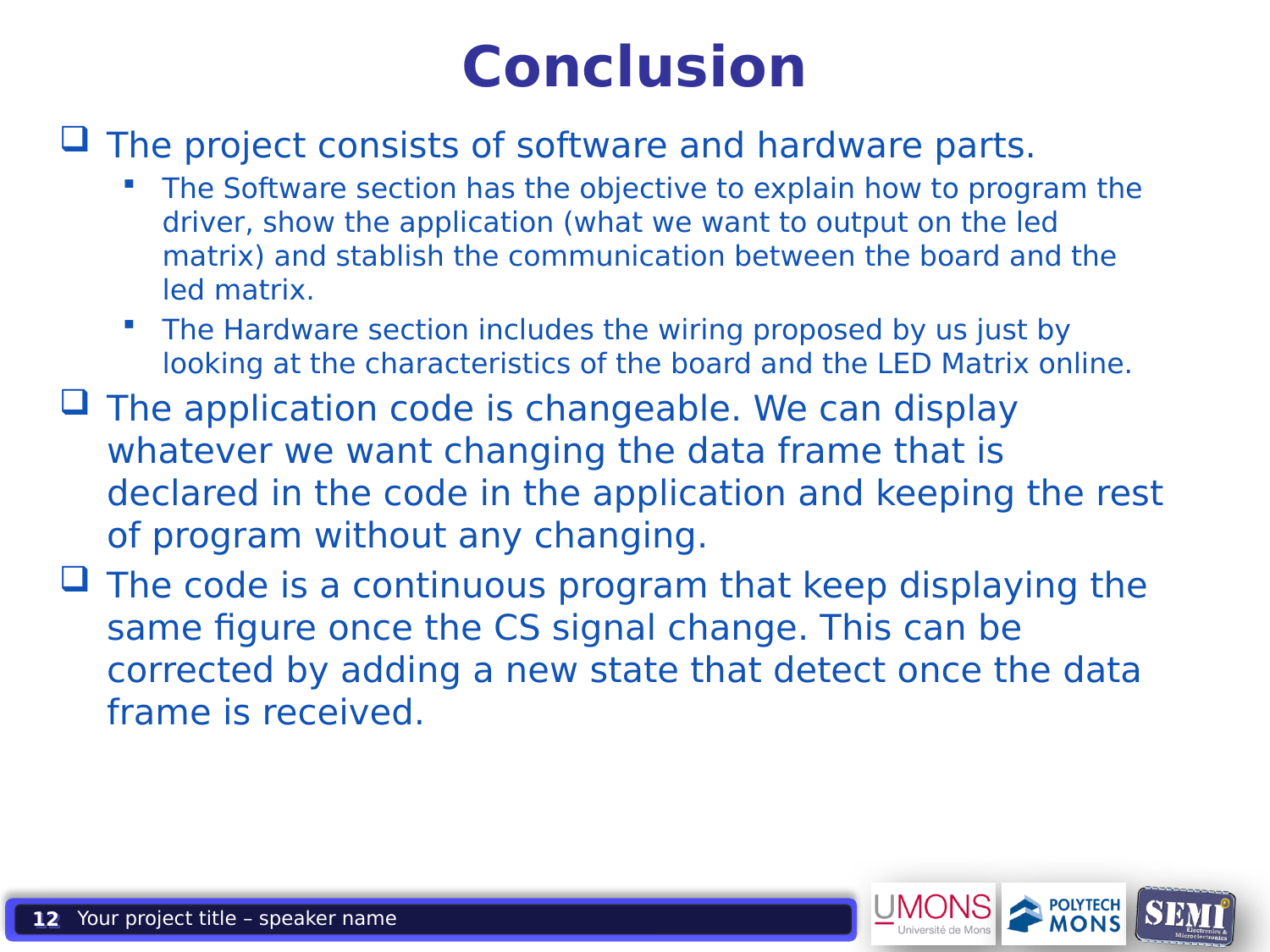

1009-05 Systèmes à Microprocesseur 1. Structure ordinateur
# Conclusion
The project consists of software and hardware parts.
The Software section has the objective to explain how to program the driver, show the application (what we want to output on the led matrix) and stablish the communication between the board and the led matrix.
The Hardware section includes the wiring proposed by us just by looking at the characteristics of the board and the LED Matrix online.
The application code is changeable. We can display whatever we want changing the data frame that is declared in the code in the application and keeping the rest of program without any changing.
The code is a continuous program that keep displaying the same figure once the CS signal change. This can be corrected by adding a new state that detect once the data frame is received.

12